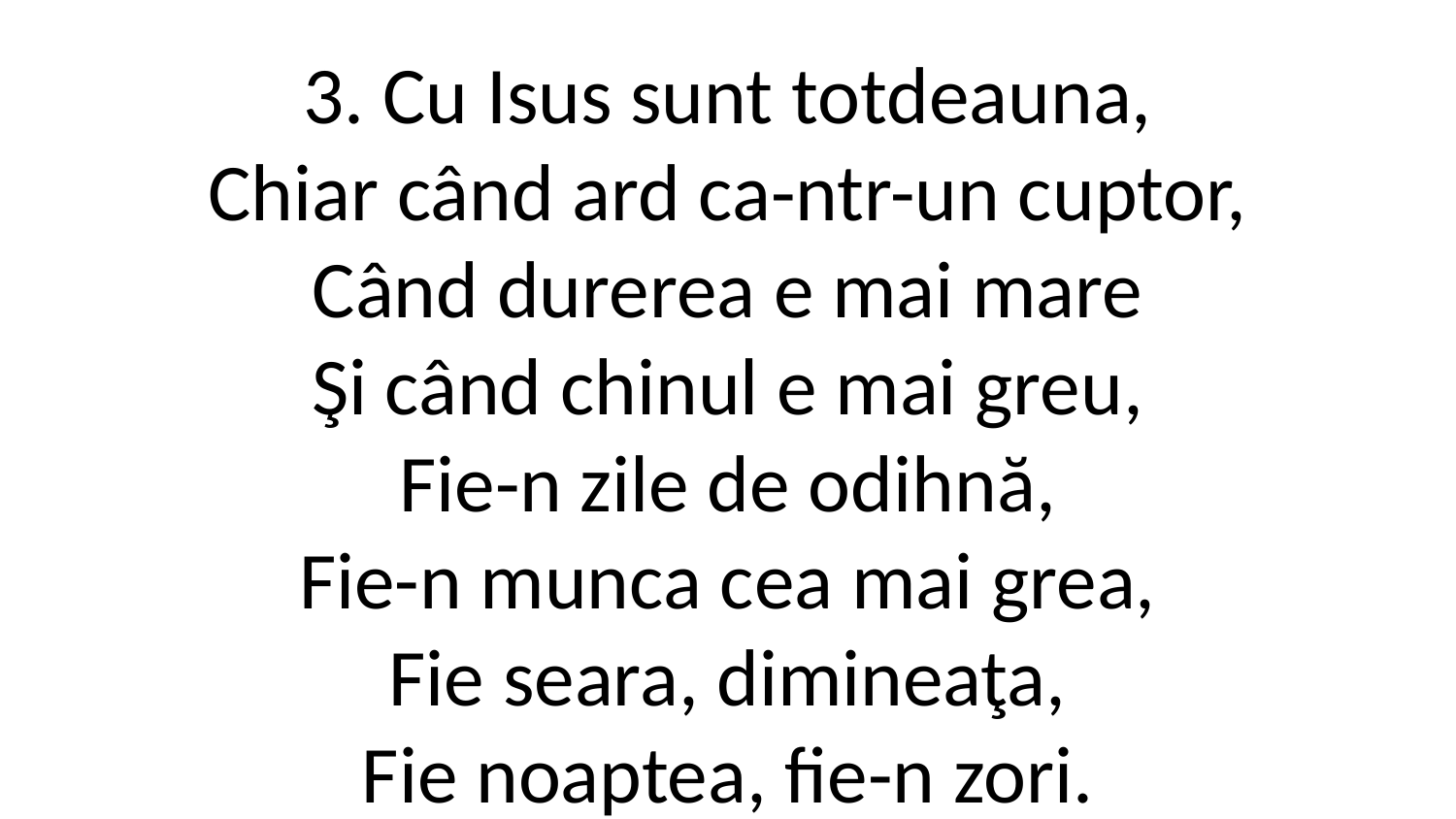

3. Cu Isus sunt totdeauna,
Chiar când ard ca-ntr-un cuptor,
Când durerea e mai mare
Şi când chinul e mai greu,
Fie-n zile de odihnă,
Fie-n munca cea mai grea,
Fie seara, dimineaţa,
Fie noaptea, fie-n zori.